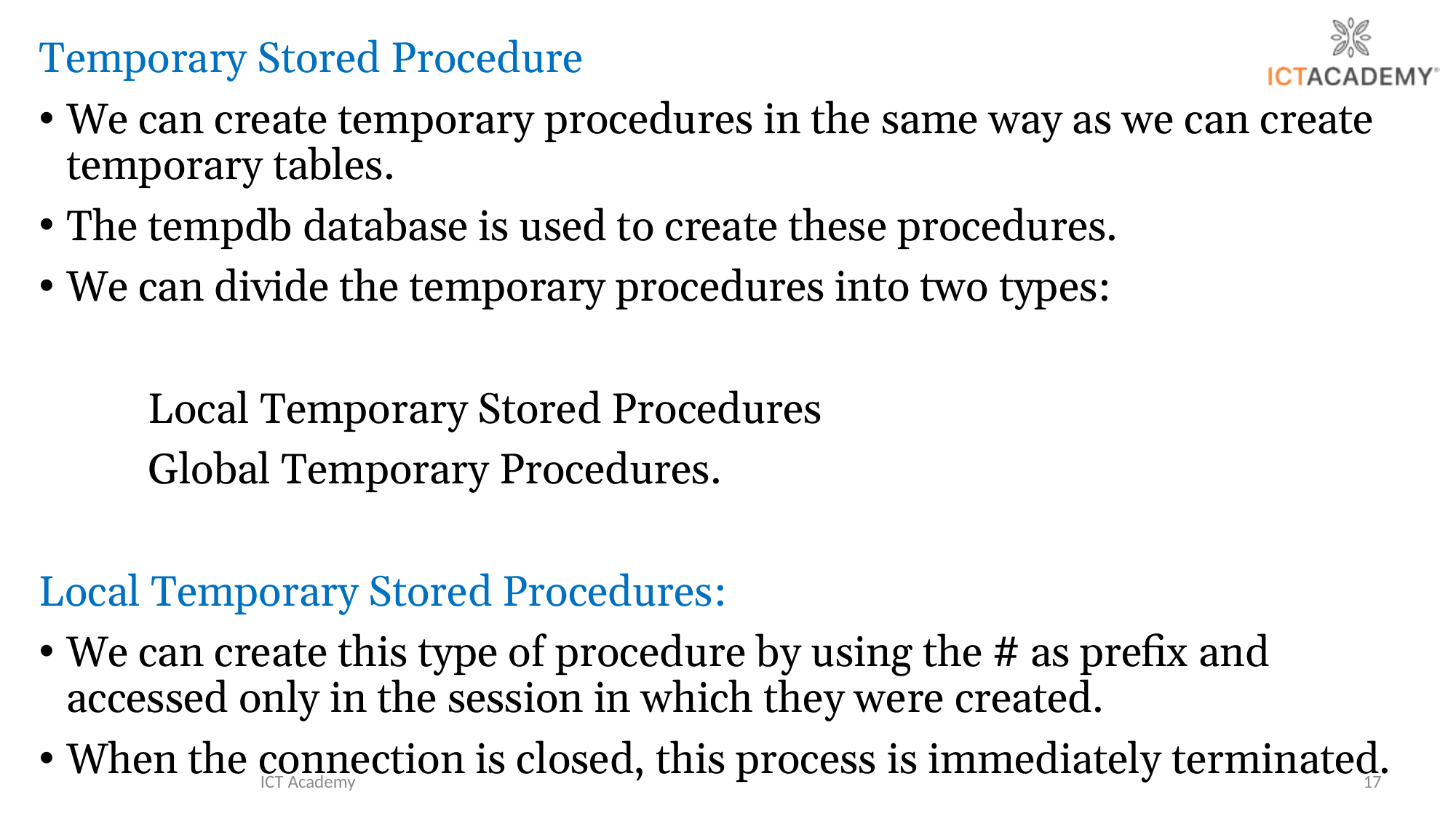

Temporary Stored Procedure
We can create temporary procedures in the same way as we can create temporary tables.
The tempdb database is used to create these procedures.
We can divide the temporary procedures into two types:

	Local Temporary Stored Procedures
	Global Temporary Procedures.

Local Temporary Stored Procedures:
We can create this type of procedure by using the # as prefix and accessed only in the session in which they were created.
When the connection is closed, this process is immediately terminated.
ICT Academy
17